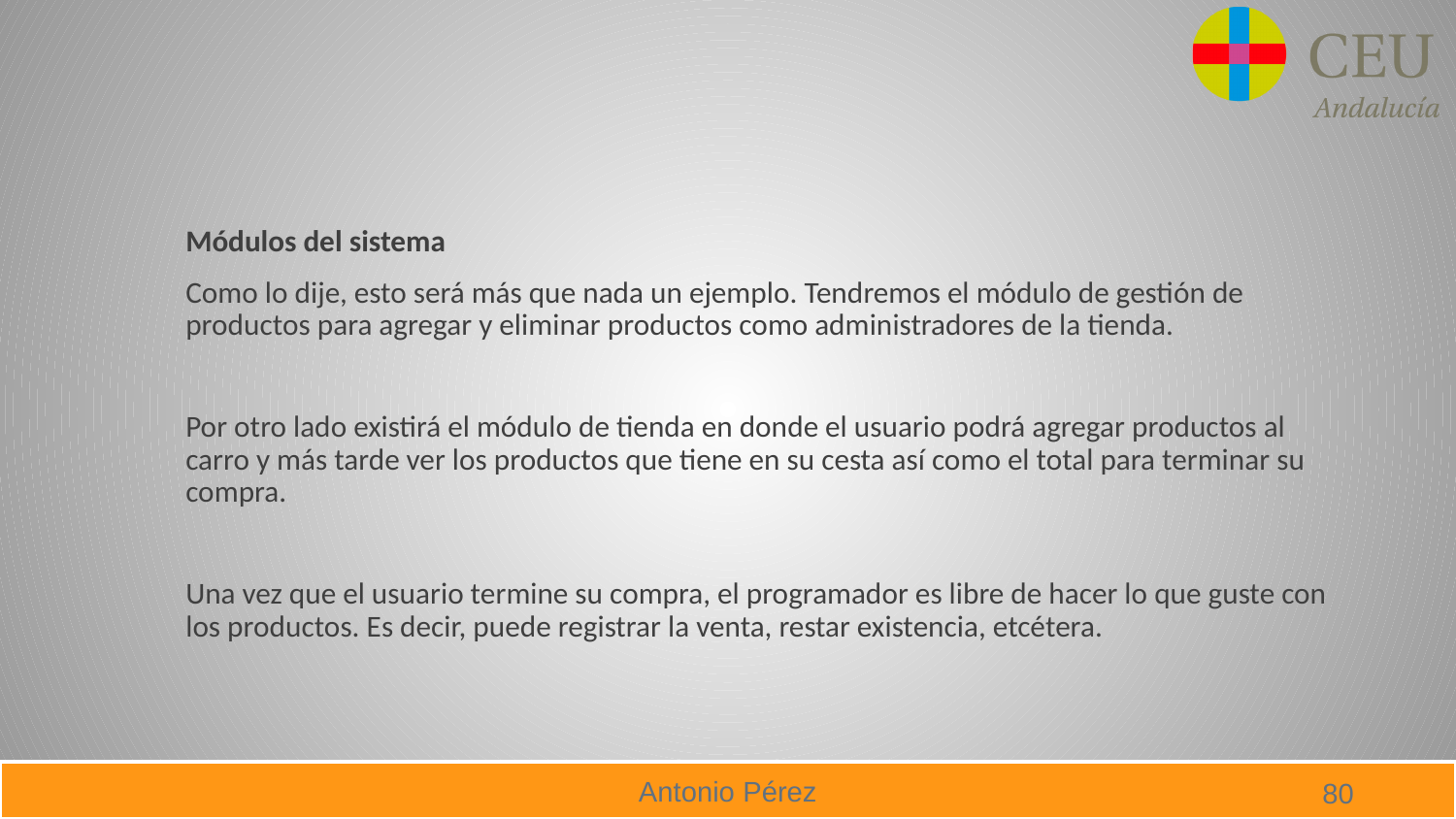

#
Módulos del sistema
Como lo dije, esto será más que nada un ejemplo. Tendremos el módulo de gestión de productos para agregar y eliminar productos como administradores de la tienda.

Por otro lado existirá el módulo de tienda en donde el usuario podrá agregar productos al carro y más tarde ver los productos que tiene en su cesta así como el total para terminar su compra.

Una vez que el usuario termine su compra, el programador es libre de hacer lo que guste con los productos. Es decir, puede registrar la venta, restar existencia, etcétera.